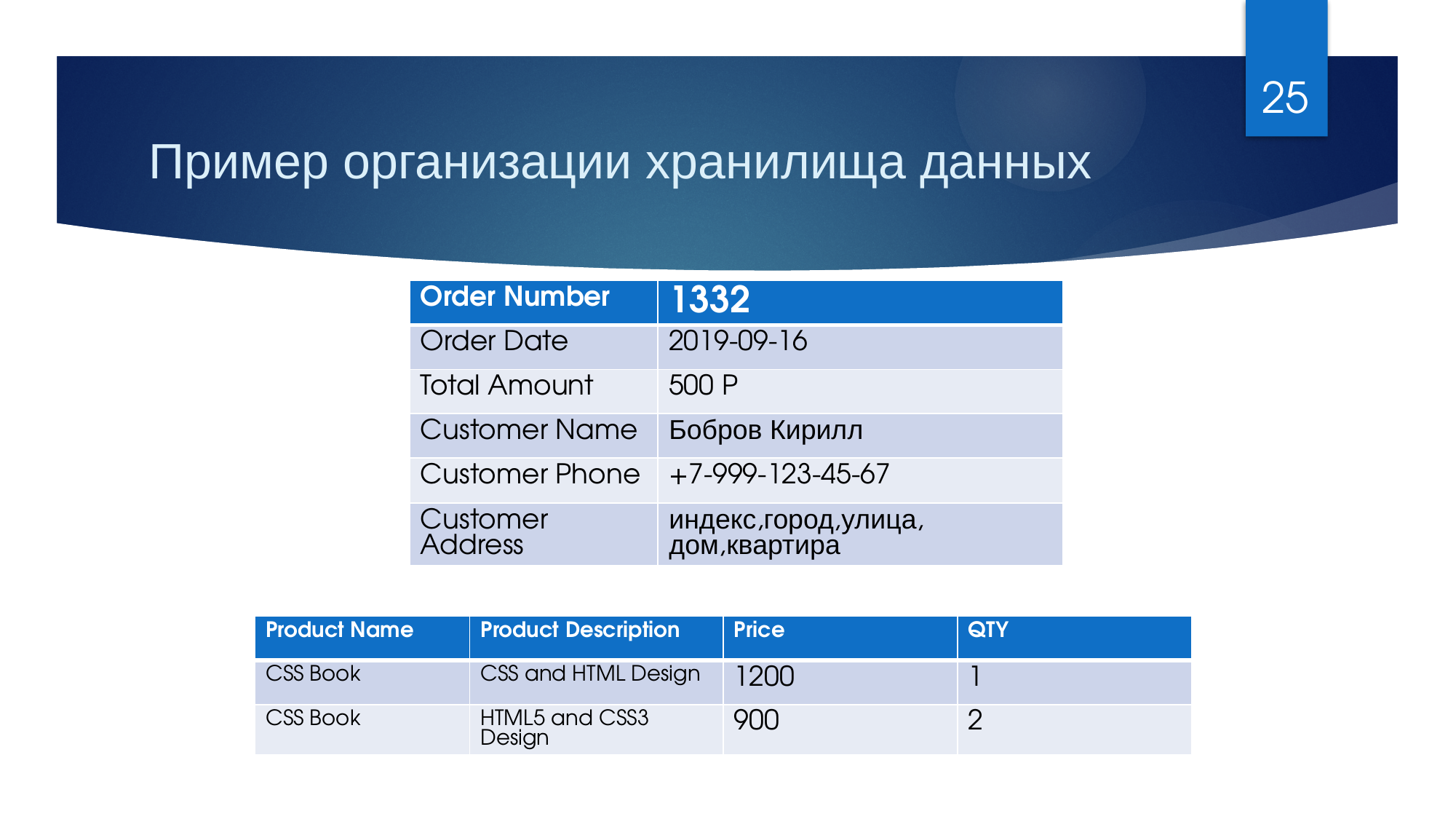

25
# Пример организации хранилища данных
| Order Number | 1332 |
| --- | --- |
| Order Date | 2019-09-16 |
| Total Amount | 500 P |
| Customer Name | Бобров Кирилл |
| Customer Phone | +7-999-123-45-67 |
| Customer Address | индекс,город,улица, дом,квартира |
| Product Name | Product Description | Price | QTY |
| --- | --- | --- | --- |
| CSS Book | CSS and HTML Design | 1200 | 1 |
| CSS Book | HTML5 and CSS3 Design | 900 | 2 |